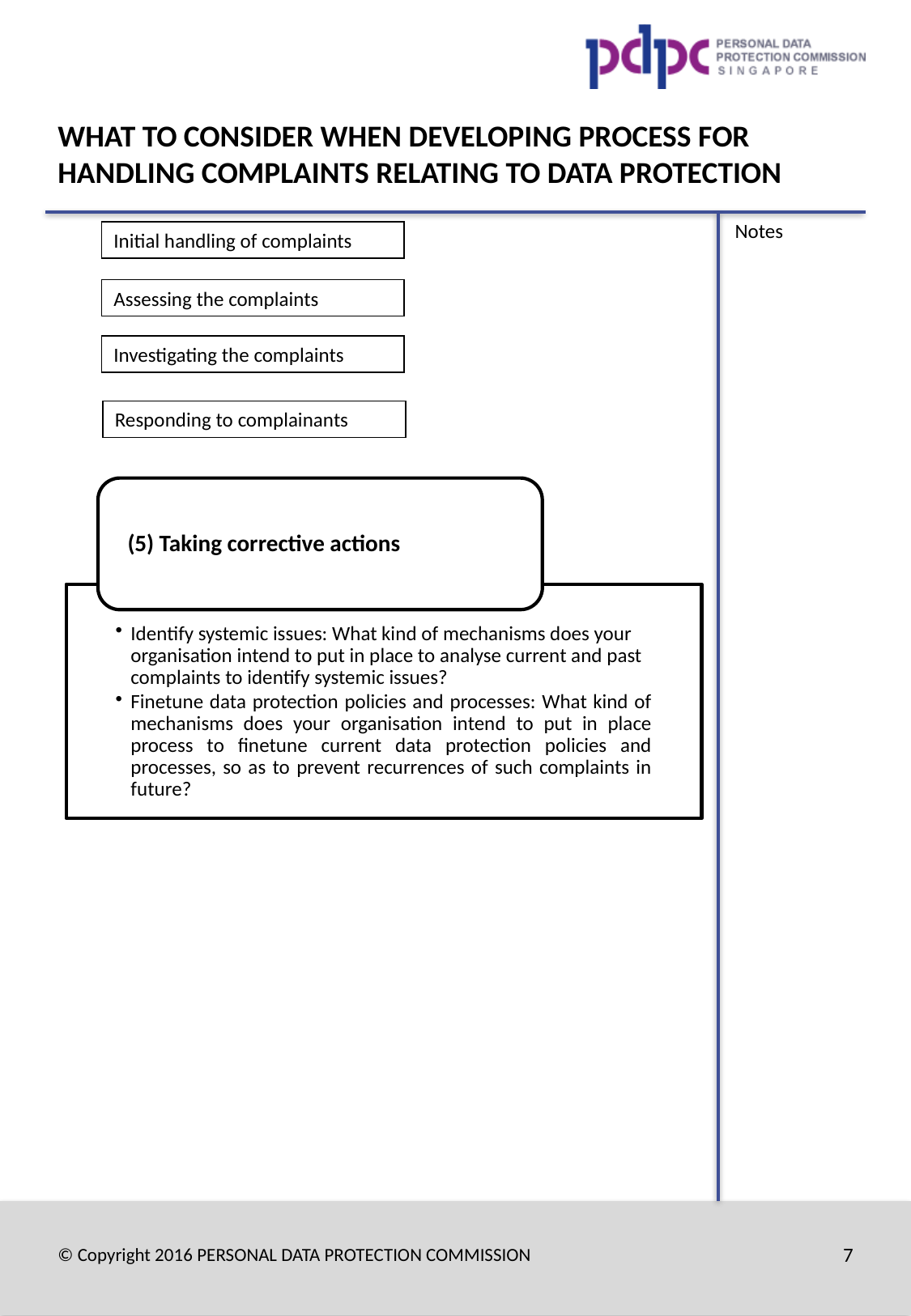

# WHAT TO CONSIDER WHEN DEVELOPING PROCESS FOR HANDLING COMPLAINTS RELATING TO DATA PROTECTION

Initial handling of complaints
Assessing the complaints
Investigating the complaints
Responding to complainants
Identify systemic issues: What kind of mechanisms does your organisation intend to put in place to analyse current and past complaints to identify systemic issues?
Finetune data protection policies and processes: What kind of mechanisms does your organisation intend to put in place process to finetune current data protection policies and processes, so as to prevent recurrences of such complaints in future?
(5) Taking corrective actions
© Copyright 2016 PERSONAL DATA PROTECTION COMMISSION
7